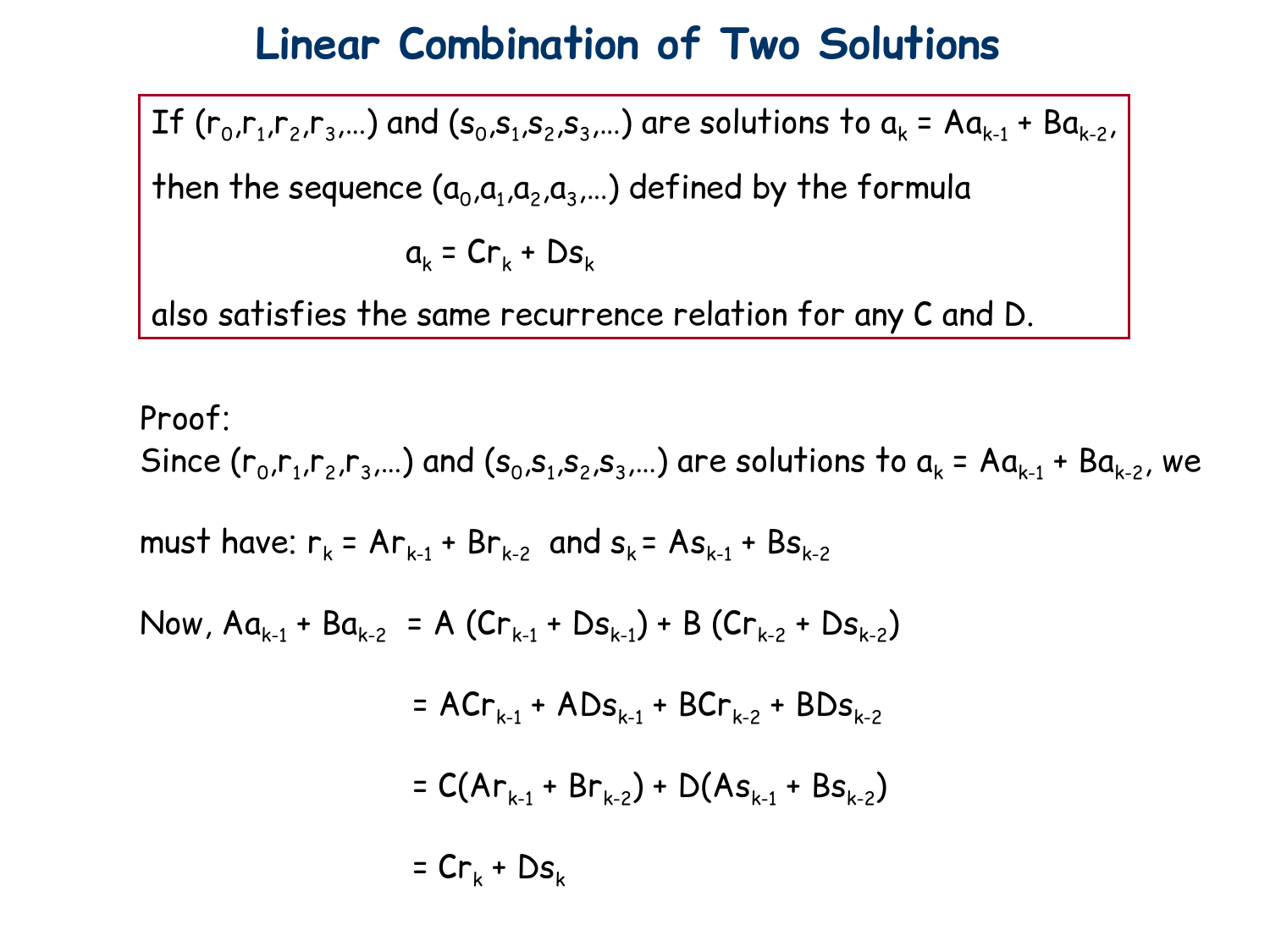

Linear Combination of Two Solutions
If (r0,r1,r2,r3,…) and (s0,s1,s2,s3,…) are solutions to ak = Aak-1 + Bak-2,
then the sequence (a0,a1,a2,a3,…) defined by the formula
		ak = Crk + Dsk
also satisfies the same recurrence relation for any C and D.
Proof:
Since (r0,r1,r2,r3,…) and (s0,s1,s2,s3,…) are solutions to ak = Aak-1 + Bak-2, we

must have: rk = Ark-1 + Brk-2  and sk = Ask-1 + Bsk-2

Now, Aak-1 + Bak-2   = A (Crk-1 + Dsk-1) + B (Crk-2 + Dsk-2)

		  = ACrk-1 + ADsk-1 + BCrk-2 + BDsk-2

		  = C(Ark-1 + Brk-2) + D(Ask-1 + Bsk-2)

		  = Crk + Dsk